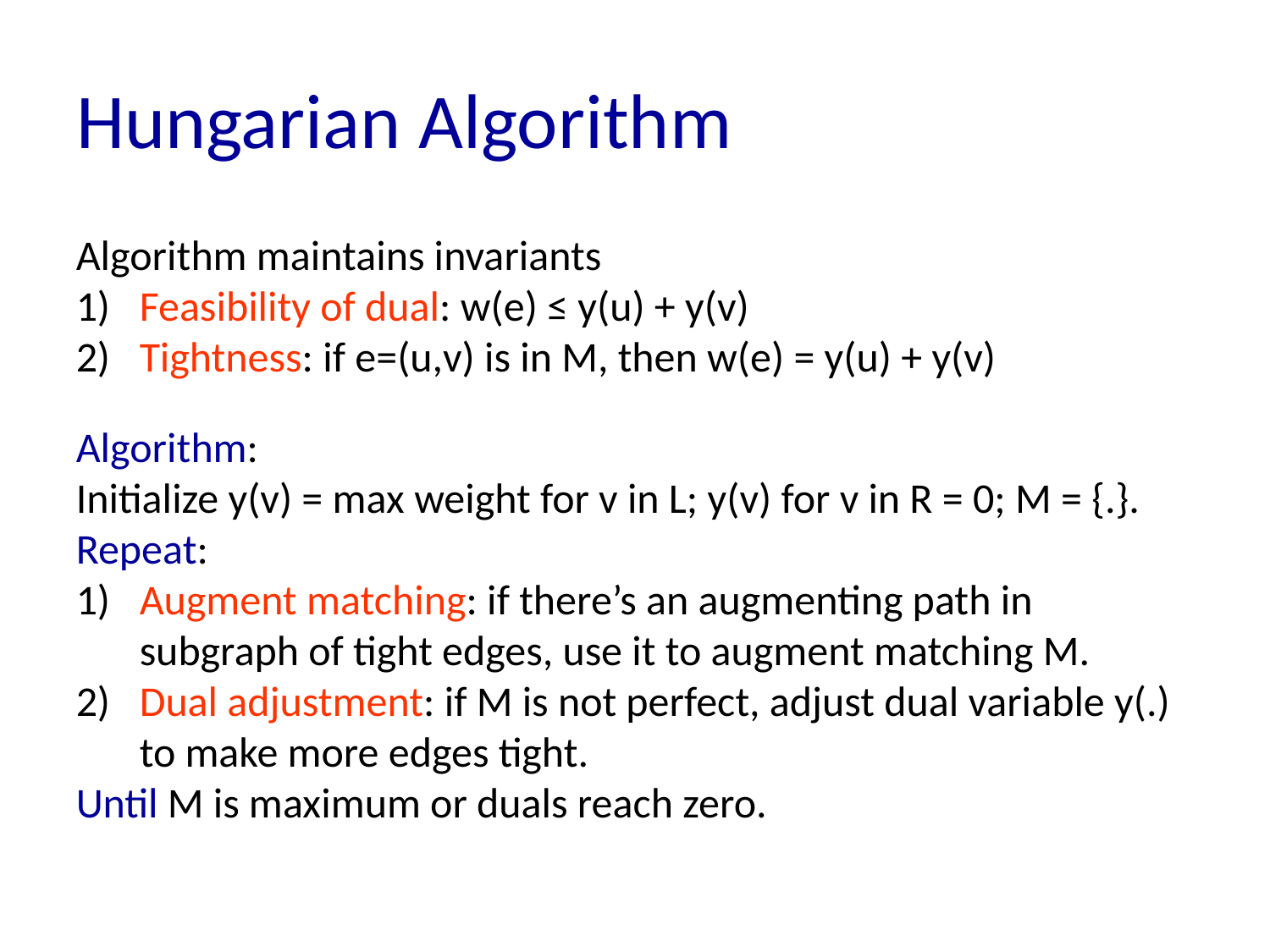

# Hungarian Algorithm
Algorithm maintains invariants
Feasibility of dual: w(e) ≤ y(u) + y(v)
Tightness: if e=(u,v) is in M, then w(e) = y(u) + y(v)
Algorithm:
Initialize y(v) = max weight for v in L; y(v) for v in R = 0; M = {.}.
Repeat:
Augment matching: if there’s an augmenting path in subgraph of tight edges, use it to augment matching M.
Dual adjustment: if M is not perfect, adjust dual variable y(.) to make more edges tight.
Until M is maximum or duals reach zero.